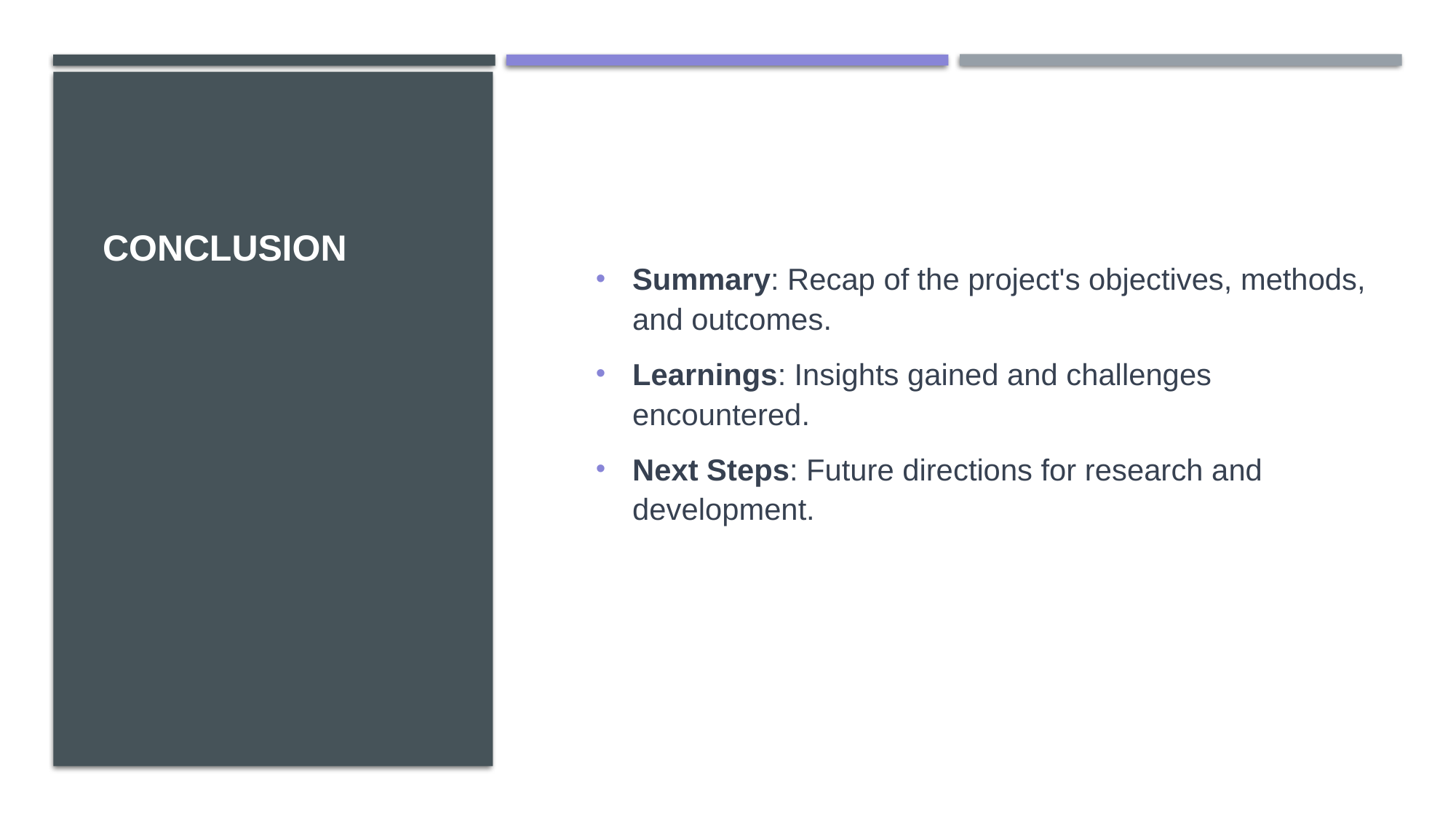

# Conclusion
Summary: Recap of the project's objectives, methods, and outcomes.
Learnings: Insights gained and challenges encountered.
Next Steps: Future directions for research and development.